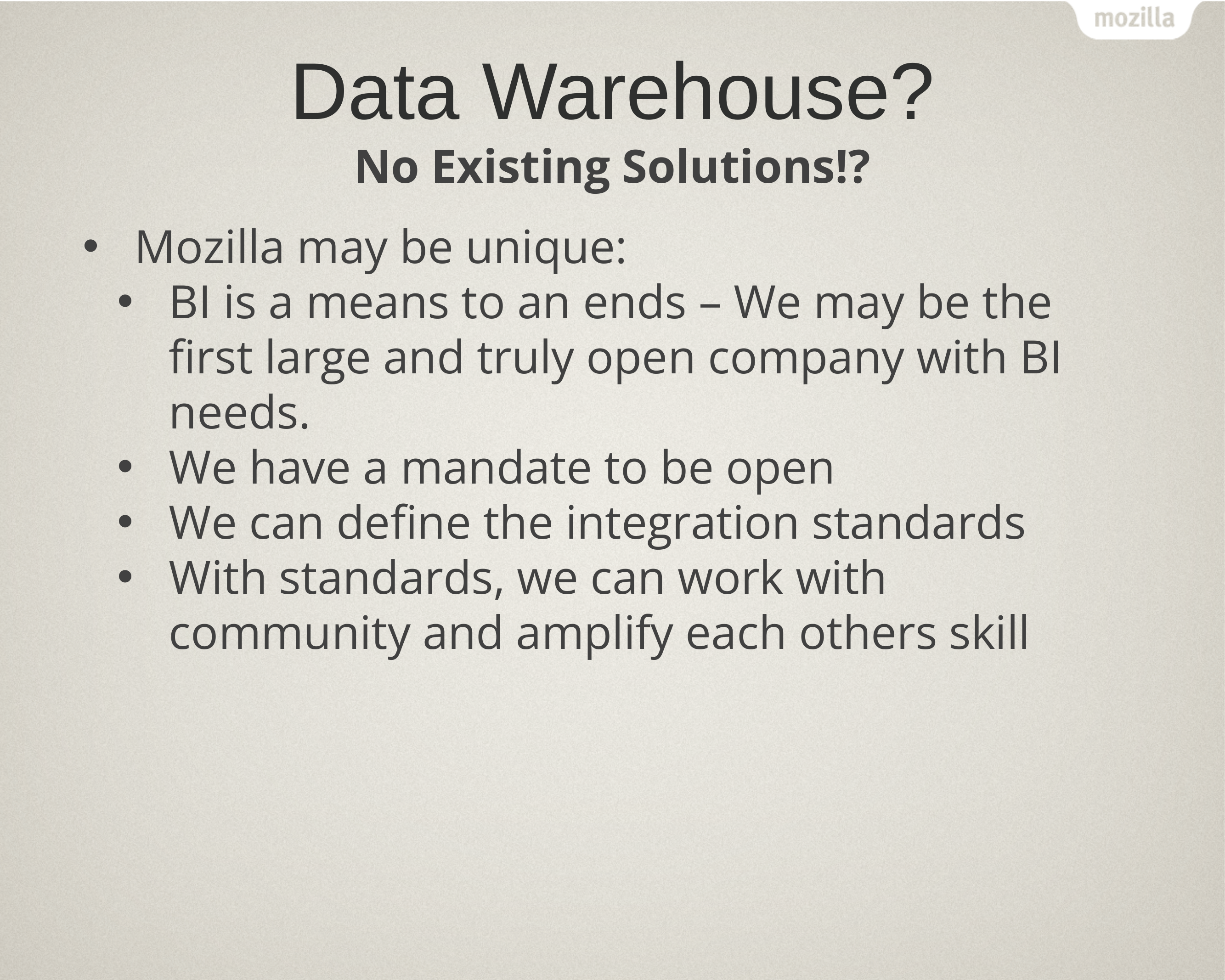

# Data Warehouse?
No Existing Solutions!?
Mozilla may be unique:
BI is a means to an ends – We may be the first large and truly open company with BI needs.
We have a mandate to be open
We can define the integration standards
With standards, we can work with community and amplify each others skill